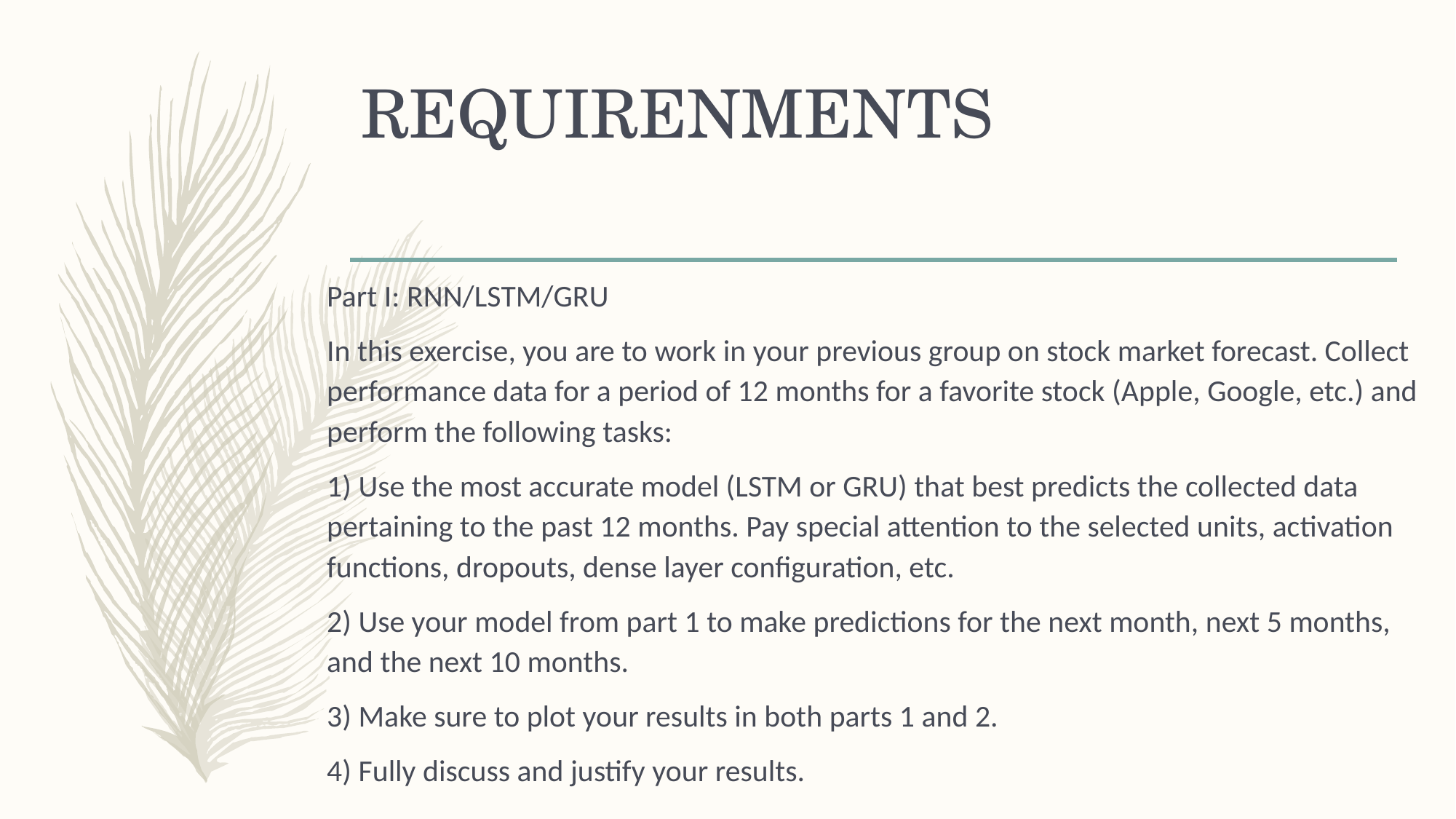

# REQUIRENMENTS
Part I: RNN/LSTM/GRU
In this exercise, you are to work in your previous group on stock market forecast. Collect performance data for a period of 12 months for a favorite stock (Apple, Google, etc.) and perform the following tasks:
1) Use the most accurate model (LSTM or GRU) that best predicts the collected data pertaining to the past 12 months. Pay special attention to the selected units, activation functions, dropouts, dense layer configuration, etc.
2) Use your model from part 1 to make predictions for the next month, next 5 months, and the next 10 months.
3) Make sure to plot your results in both parts 1 and 2.
4) Fully discuss and justify your results.